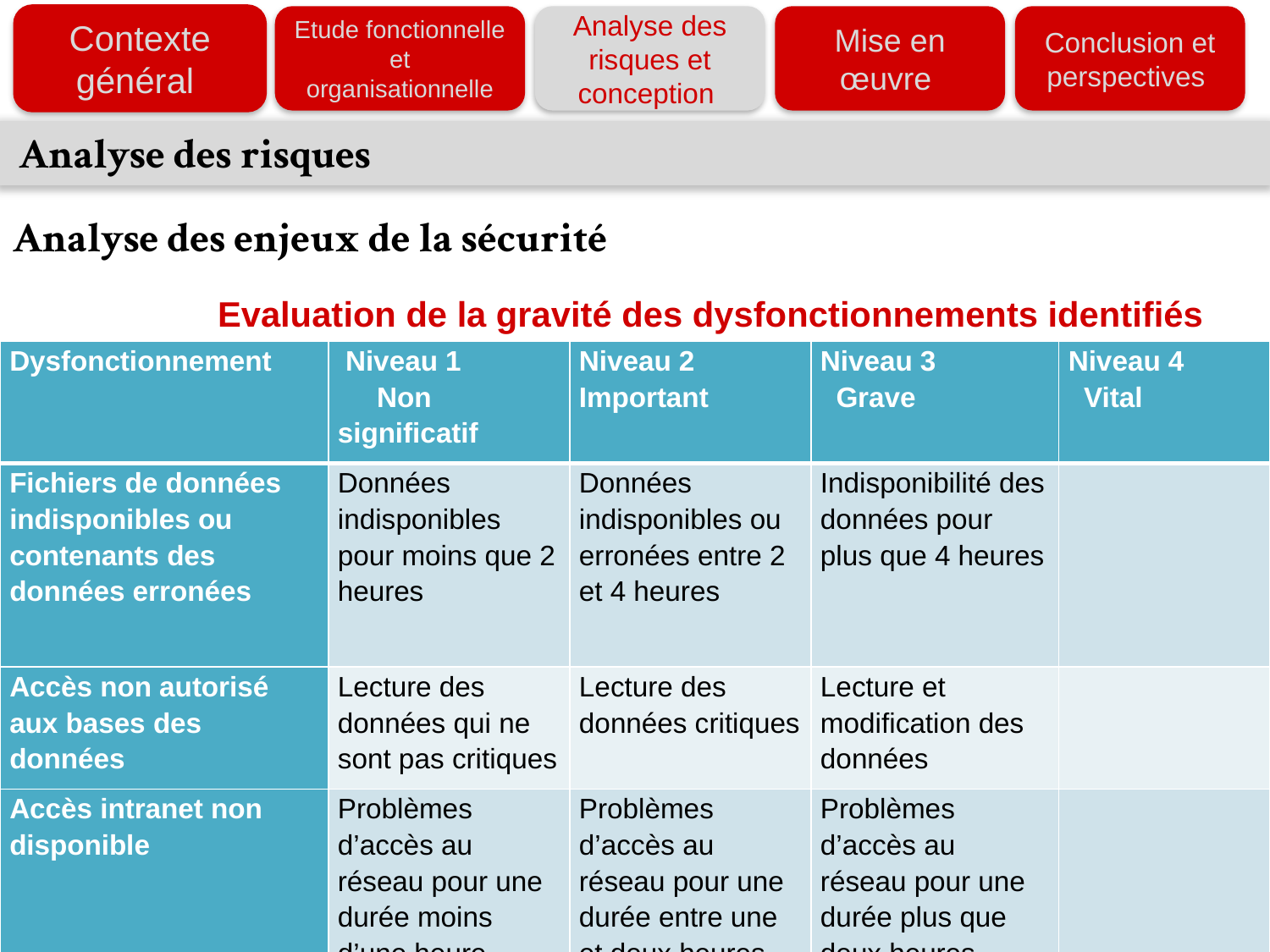

Analyse des risques et conception
Contexte général
Etude fonctionnelle et organisationnelle
Mise en œuvre
Conclusion et perspectives
Analyse des risques

Analyse des enjeux de la sécurité
Evaluation de la gravité des dysfonctionnements identifiés
| Dysfonctionnement | Niveau 1 Non significatif | Niveau 2 Important | Niveau 3 Grave | Niveau 4 Vital |
| --- | --- | --- | --- | --- |
| Fichiers de données indisponibles ou contenants des données erronées | Données indisponibles pour moins que 2 heures | Données indisponibles ou erronées entre 2 et 4 heures | Indisponibilité des données pour plus que 4 heures |  |
| Accès non autorisé aux bases des données | Lecture des données qui ne sont pas critiques | Lecture des données critiques | Lecture et modification des données |  |
| Accès intranet non disponible | Problèmes d’accès au réseau pour une durée moins d’une heure | Problèmes d’accès au réseau pour une durée entre une et deux heures | Problèmes d’accès au réseau pour une durée plus que deux heures |  |
19